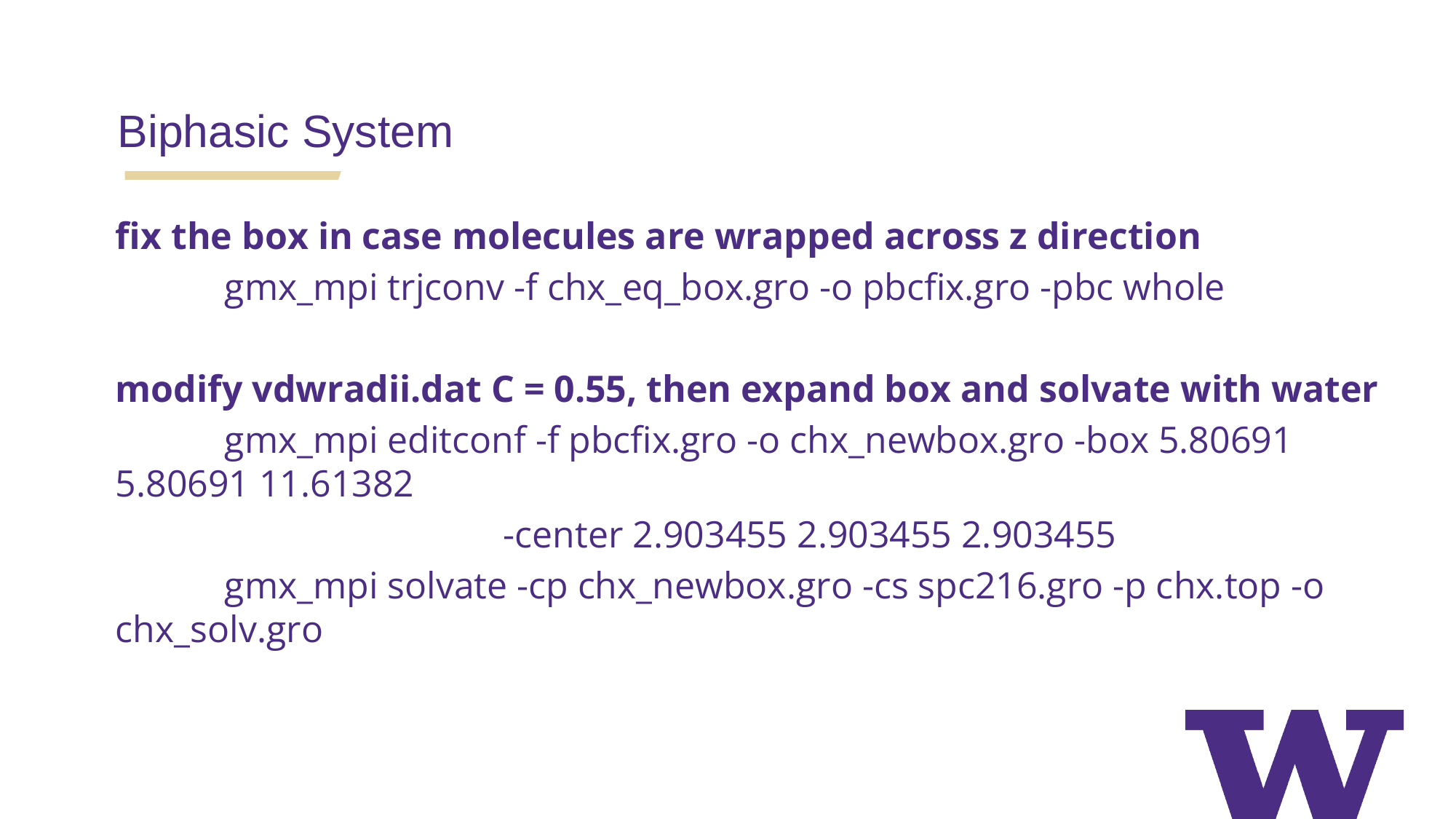

Biphasic System
fix the box in case molecules are wrapped across z direction
	gmx_mpi trjconv -f chx_eq_box.gro -o pbcfix.gro -pbc whole

modify vdwradii.dat C = 0.55, then expand box and solvate with water
	gmx_mpi editconf -f pbcfix.gro -o chx_newbox.gro -box 5.80691 5.80691 11.61382
                                         -center 2.903455 2.903455 2.903455
	gmx_mpi solvate -cp chx_newbox.gro -cs spc216.gro -p chx.top -o chx_solv.gro